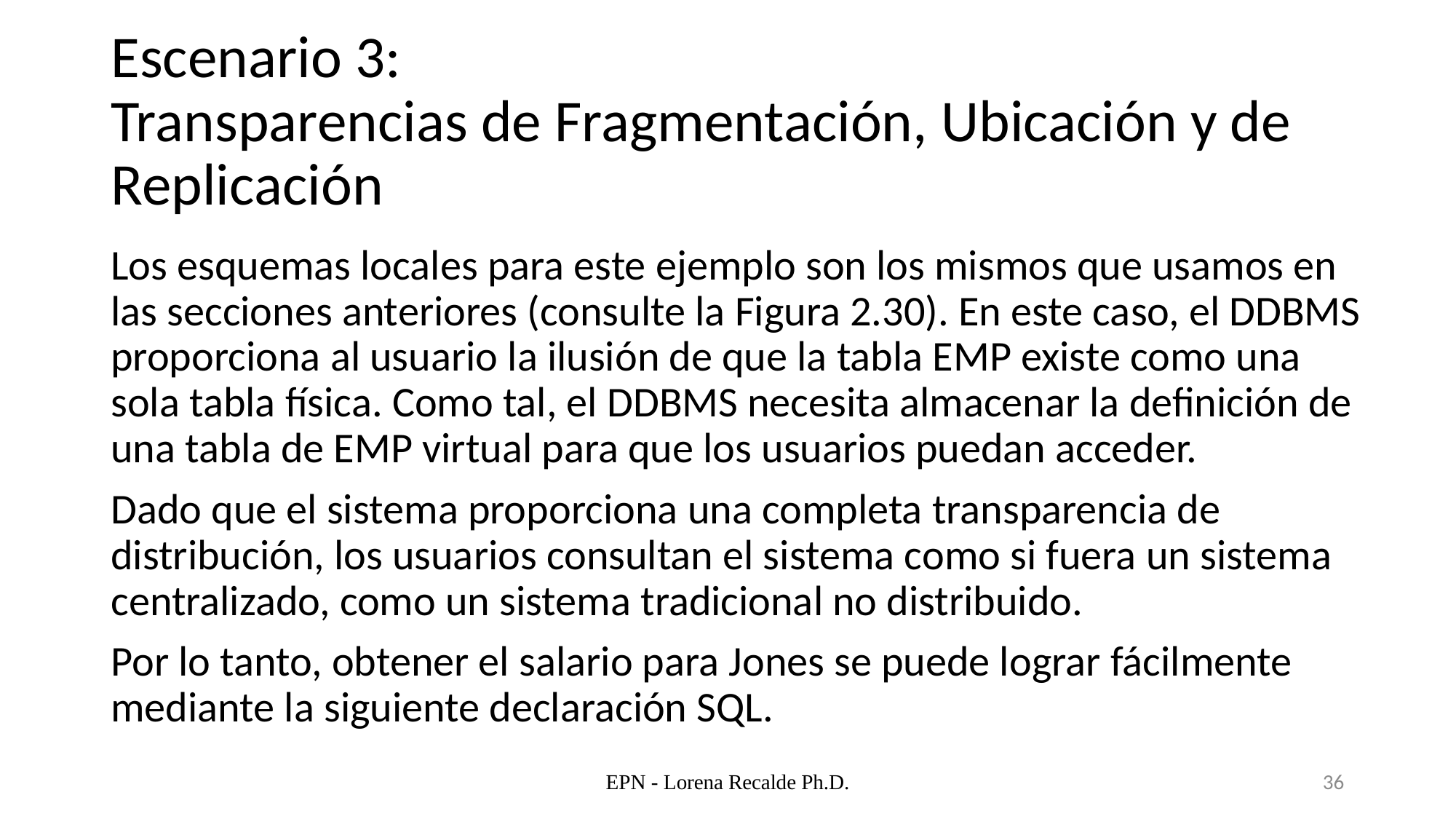

# Escenario 3: Transparencias de Fragmentación, Ubicación y de Replicación
Los esquemas locales para este ejemplo son los mismos que usamos en las secciones anteriores (consulte la Figura 2.30). En este caso, el DDBMS proporciona al usuario la ilusión de que la tabla EMP existe como una sola tabla física. Como tal, el DDBMS necesita almacenar la definición de una tabla de EMP virtual para que los usuarios puedan acceder.
Dado que el sistema proporciona una completa transparencia de distribución, los usuarios consultan el sistema como si fuera un sistema centralizado, como un sistema tradicional no distribuido.
Por lo tanto, obtener el salario para Jones se puede lograr fácilmente mediante la siguiente declaración SQL.
EPN - Lorena Recalde Ph.D.
36